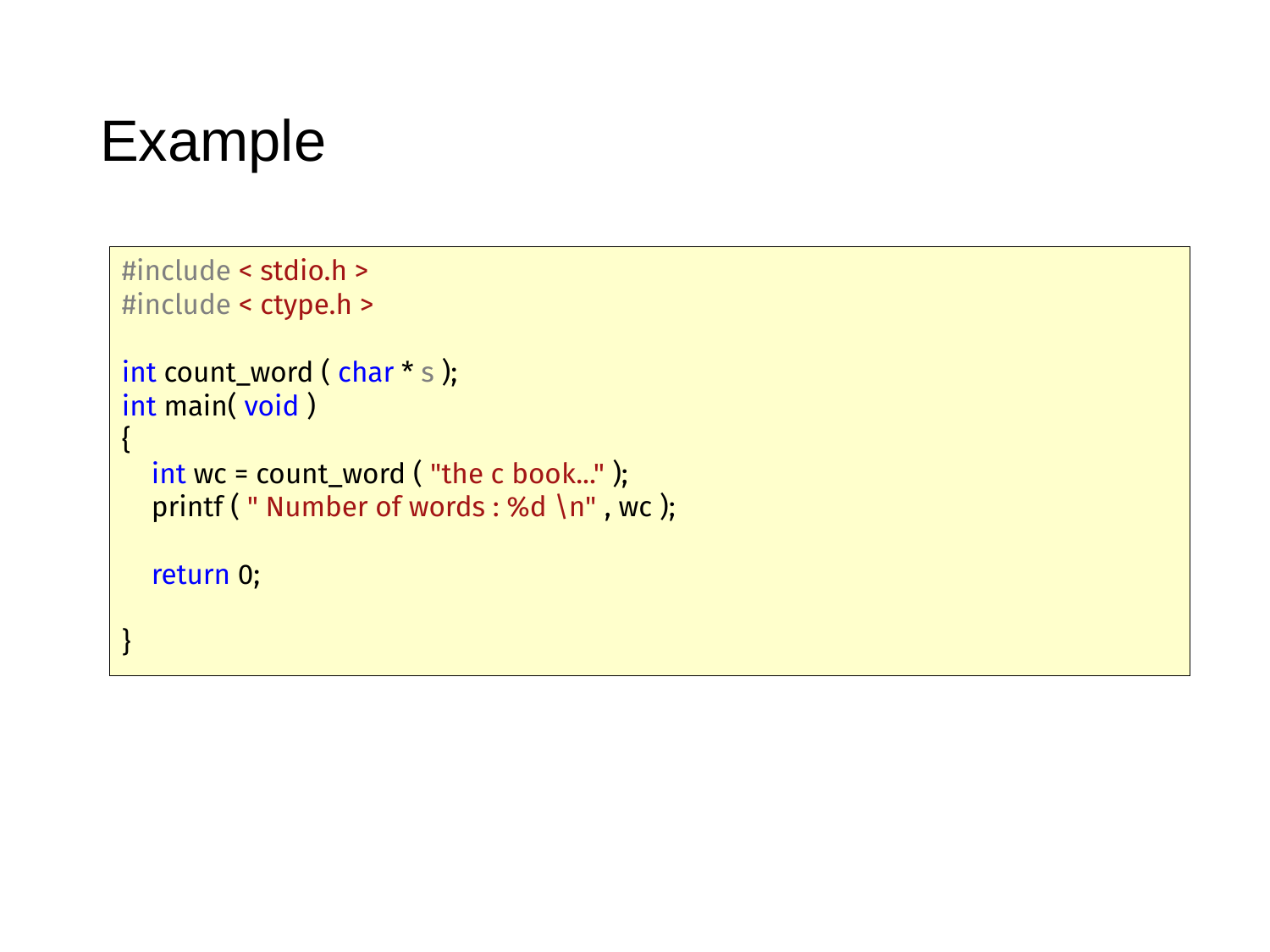

# Example
#include < stdio.h >
#include < ctype.h >

int count_word ( char * s );
int main( void )
{
    int wc = count_word ( "the c book..." );
    printf ( " Number of words : %d \n" , wc );

    return 0;

}